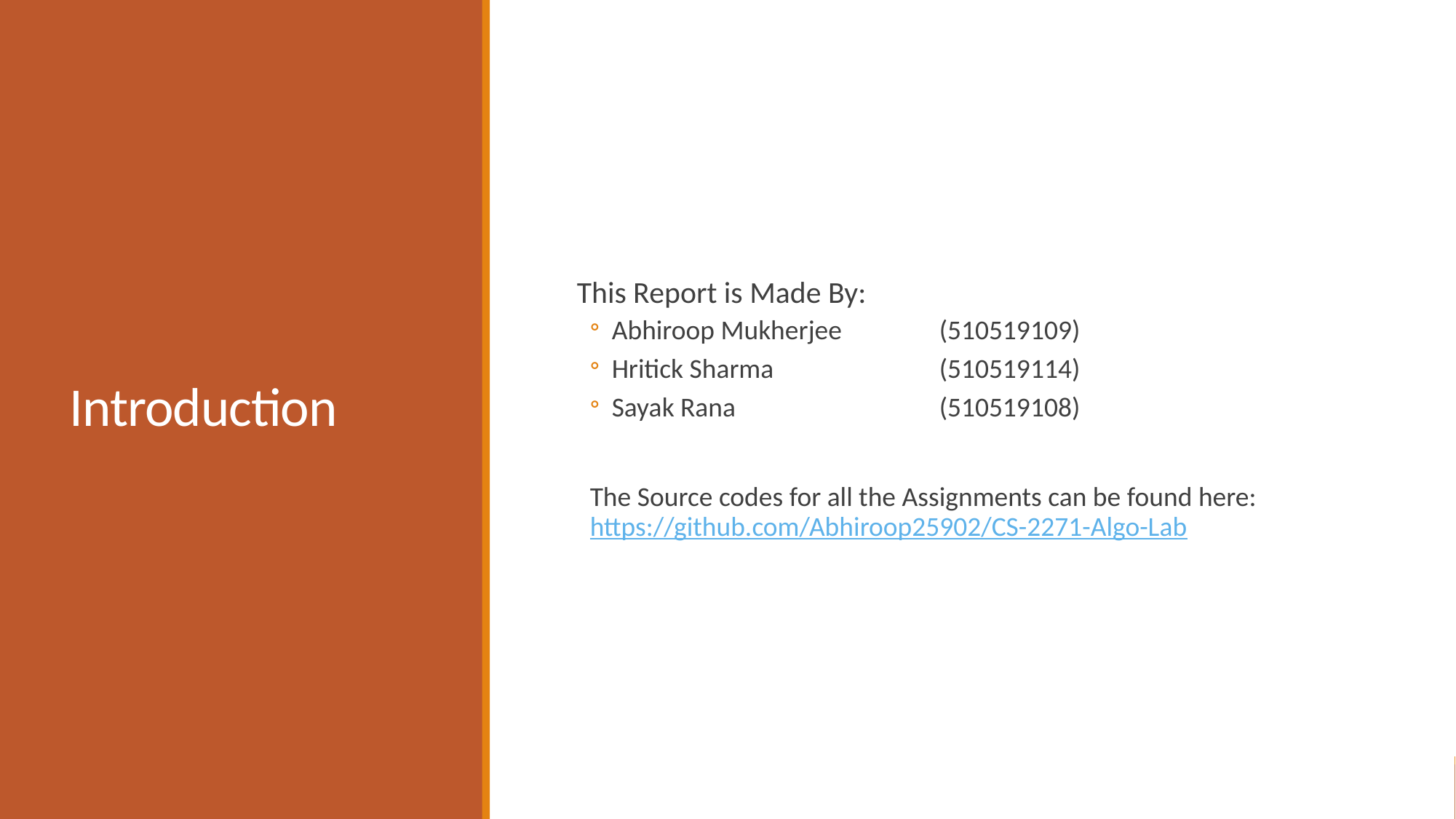

# Introduction
This Report is Made By:
Abhiroop Mukherjee 	(510519109)
Hritick Sharma 		(510519114)
Sayak Rana		(510519108)

The Source codes for all the Assignments can be found here: https://github.com/Abhiroop25902/CS-2271-Algo-Lab